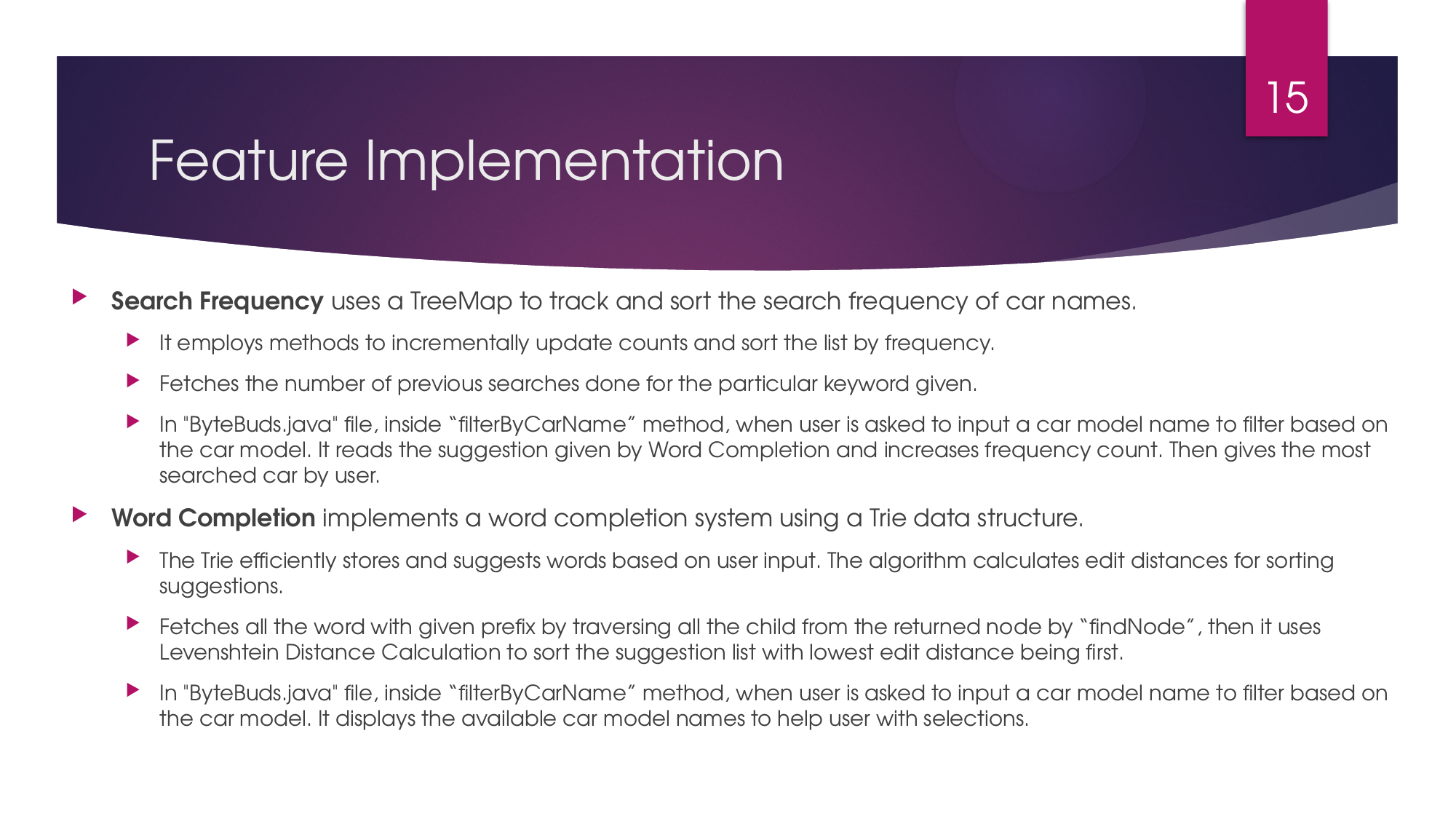

15
# Feature Implementation
Search Frequency uses a TreeMap to track and sort the search frequency of car names.
It employs methods to incrementally update counts and sort the list by frequency.
Fetches the number of previous searches done for the particular keyword given.
In "ByteBuds.java" file, inside “filterByCarName” method, when user is asked to input a car model name to filter based on the car model. It reads the suggestion given by Word Completion and increases frequency count. Then gives the most searched car by user.
Word Completion implements a word completion system using a Trie data structure.
The Trie efficiently stores and suggests words based on user input. The algorithm calculates edit distances for sorting suggestions.
Fetches all the word with given prefix by traversing all the child from the returned node by “findNode”, then it uses Levenshtein Distance Calculation to sort the suggestion list with lowest edit distance being first.
In "ByteBuds.java" file, inside “filterByCarName” method, when user is asked to input a car model name to filter based on the car model. It displays the available car model names to help user with selections.